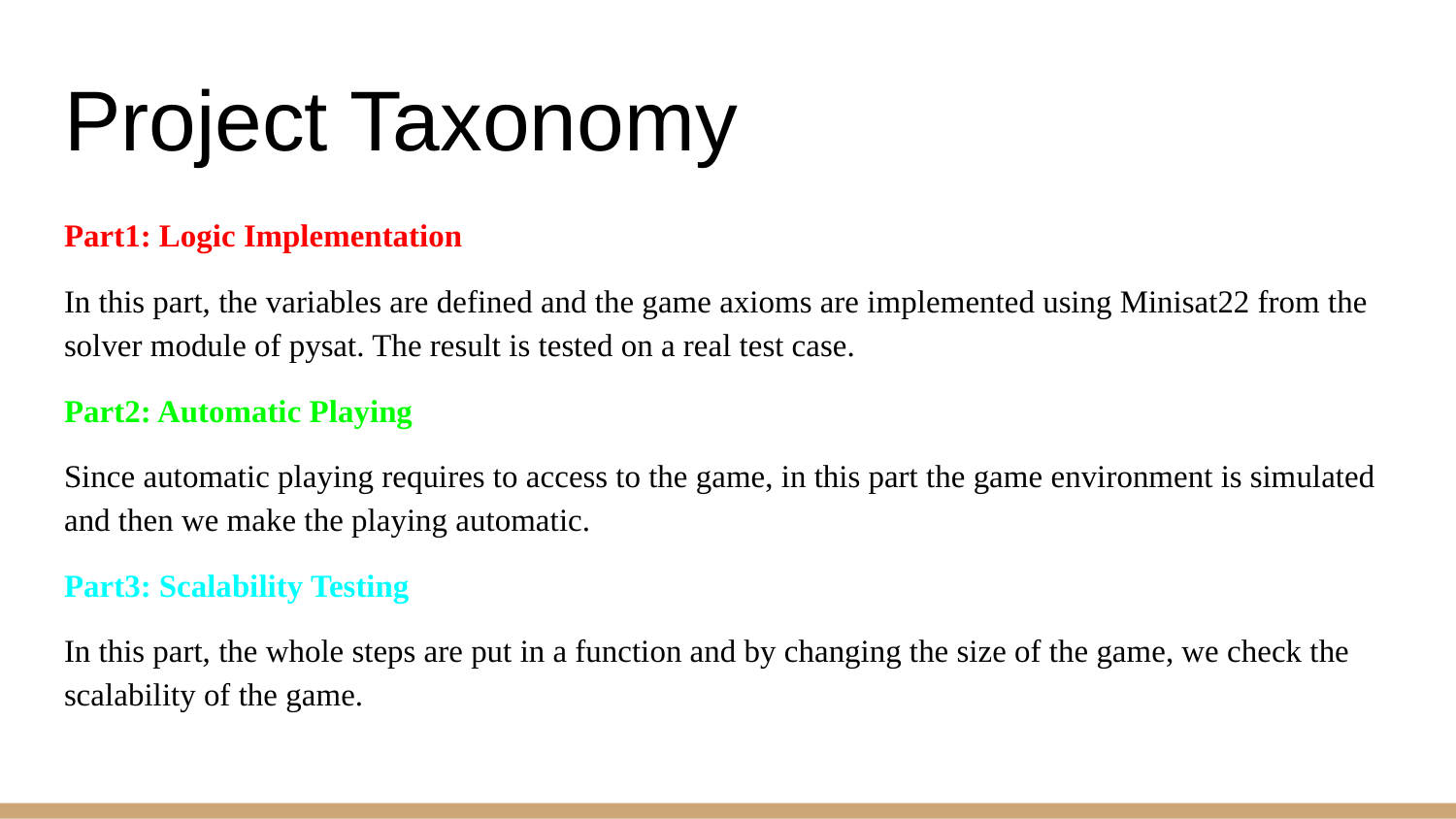

# Project Taxonomy
Part1: Logic Implementation
In this part, the variables are defined and the game axioms are implemented using Minisat22 from the solver module of pysat. The result is tested on a real test case.
Part2: Automatic Playing
Since automatic playing requires to access to the game, in this part the game environment is simulated and then we make the playing automatic.
Part3: Scalability Testing
In this part, the whole steps are put in a function and by changing the size of the game, we check the scalability of the game.